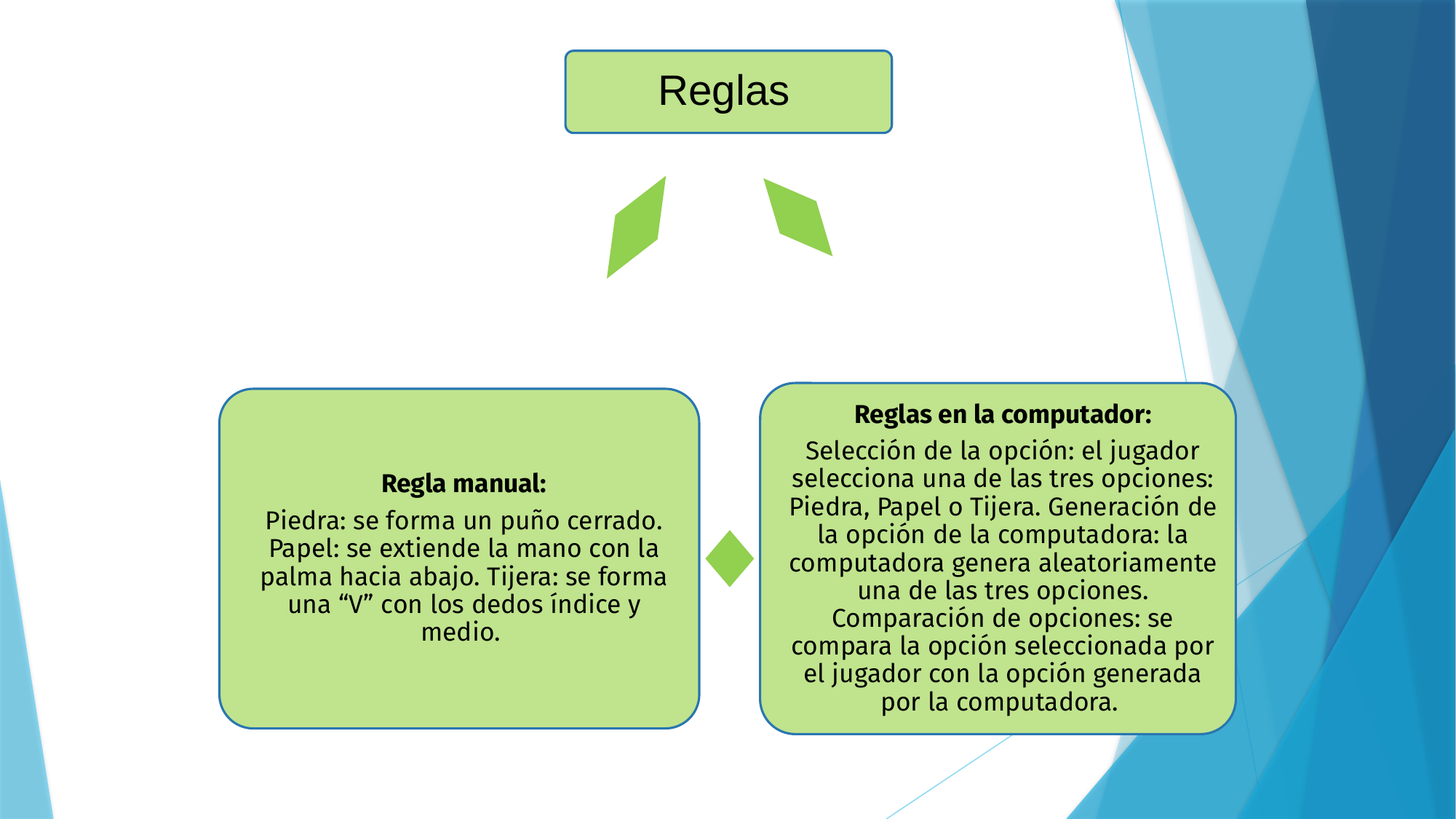

Reglas

Reglas en la computador:
Selección de la opción: el jugador selecciona una de las tres opciones: Piedra, Papel o Tijera. Generación de la opción de la computadora: la computadora genera aleatoriamente una de las tres opciones. Comparación de opciones: se compara la opción seleccionada por el jugador con la opción generada por la computadora.

Regla manual:
Piedra: se forma un puño cerrado. Papel: se extiende la mano con la palma hacia abajo. Tijera: se forma una “V” con los dedos índice y medio.